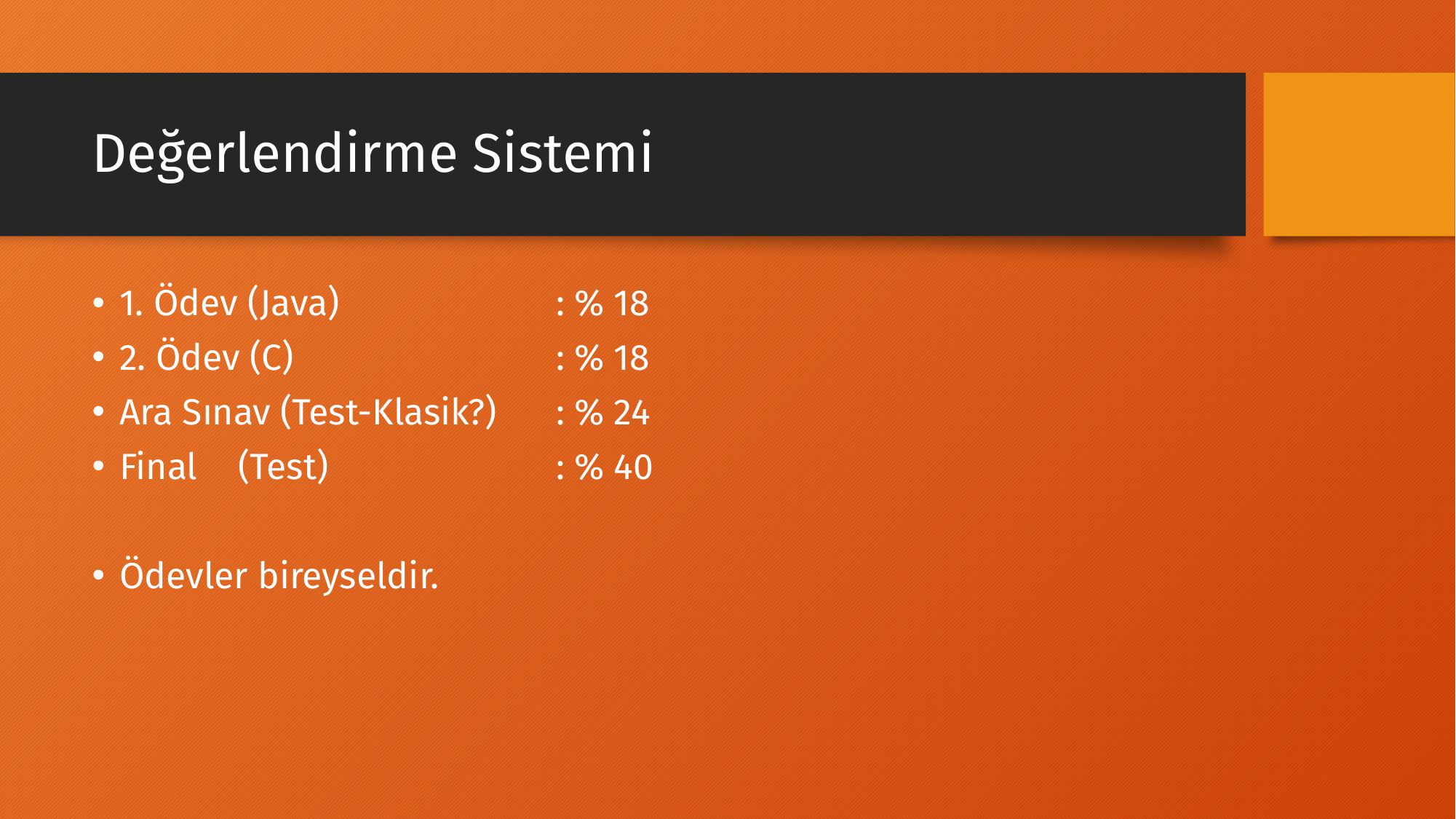

# Değerlendirme Sistemi
1. Ödev (Java)		: % 18
2. Ödev (C)			: % 18
Ara Sınav (Test-Klasik?)	: % 24
Final	 (Test)			: % 40

Ödevler bireyseldir.